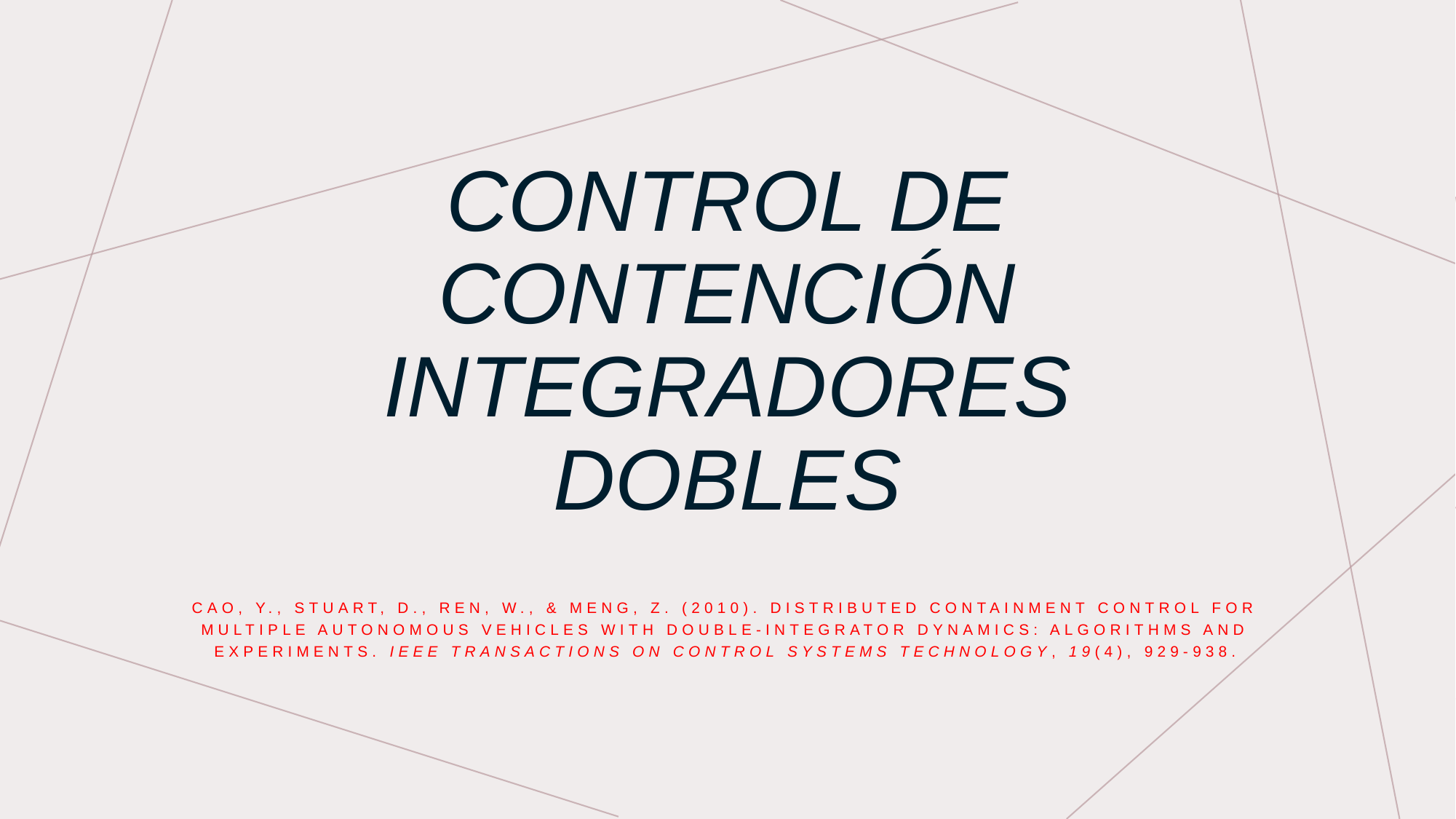

# Control de contención integradores dobles
Cao, Y., Stuart, D., Ren, W., & Meng, Z. (2010). Distributed containment control for multiple autonomous vehicles with double-integrator dynamics: Algorithms and experiments. IEEE Transactions on Control Systems Technology, 19(4), 929-938.